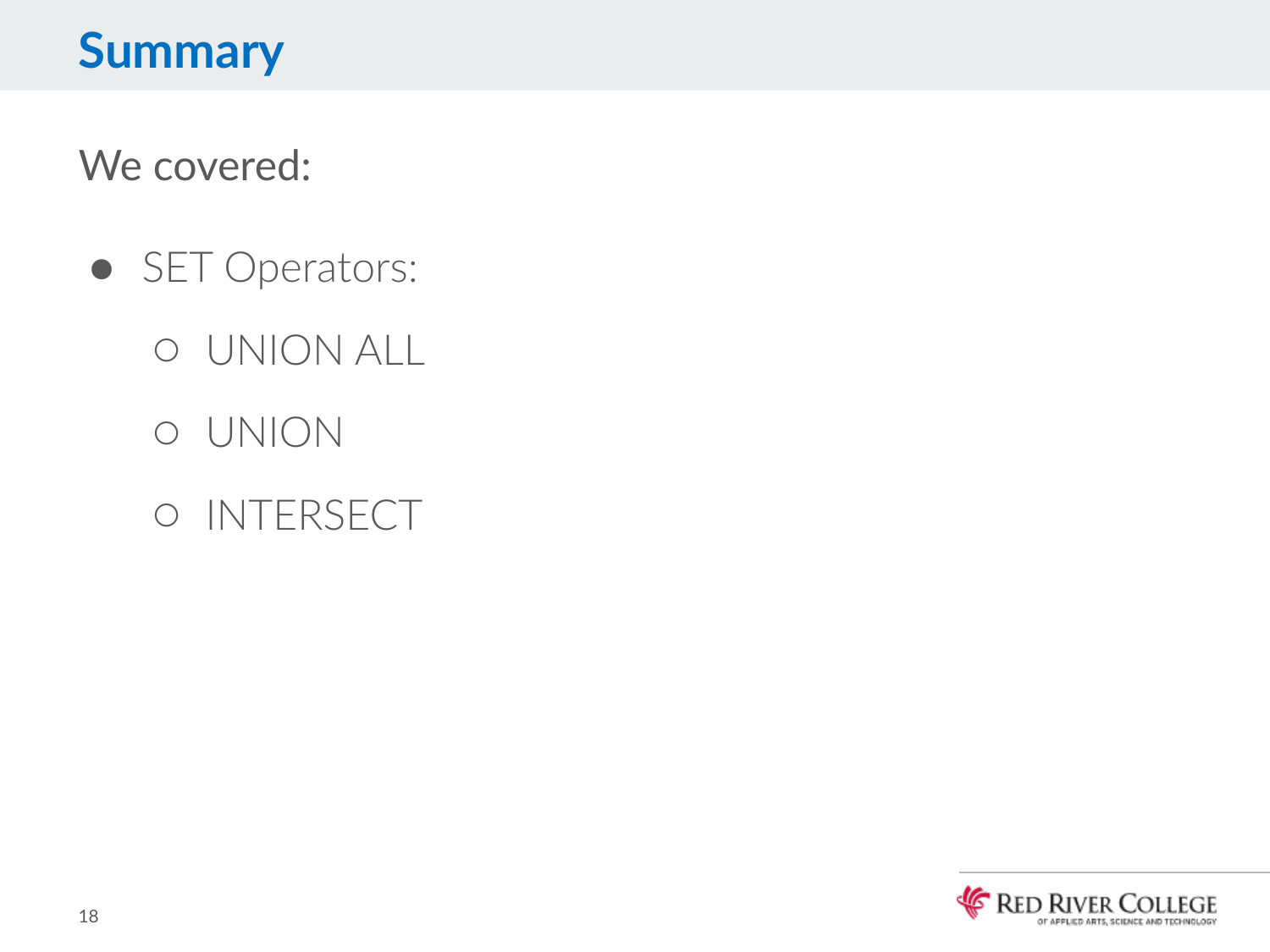

# Summary
We covered:
SET Operators:
UNION ALL
UNION
INTERSECT

18